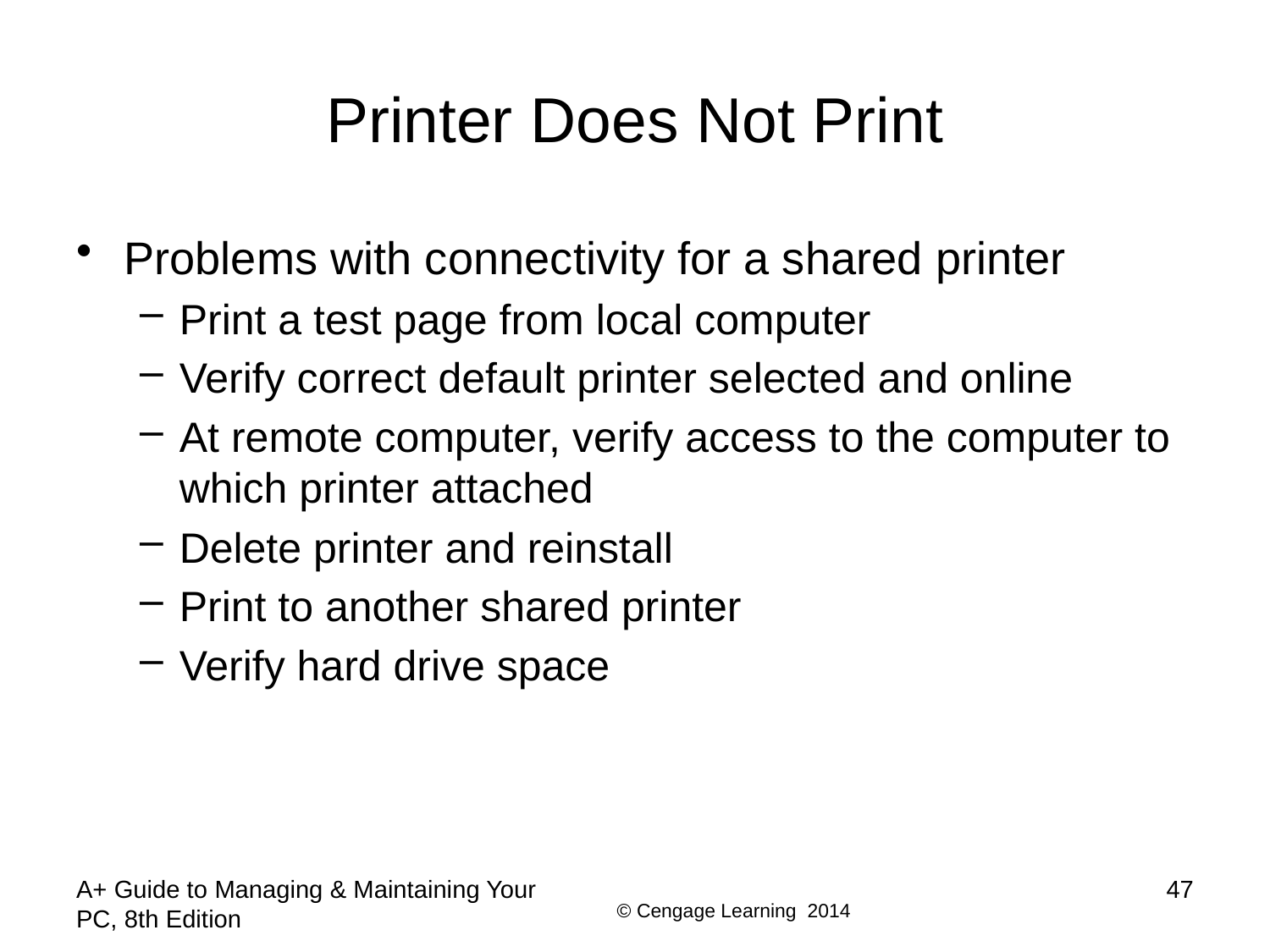

# Printer Does Not Print
Problems with connectivity for a shared printer
Print a test page from local computer
Verify correct default printer selected and online
At remote computer, verify access to the computer to which printer attached
Delete printer and reinstall
Print to another shared printer
Verify hard drive space
A+ Guide to Managing & Maintaining Your PC, 8th Edition
47